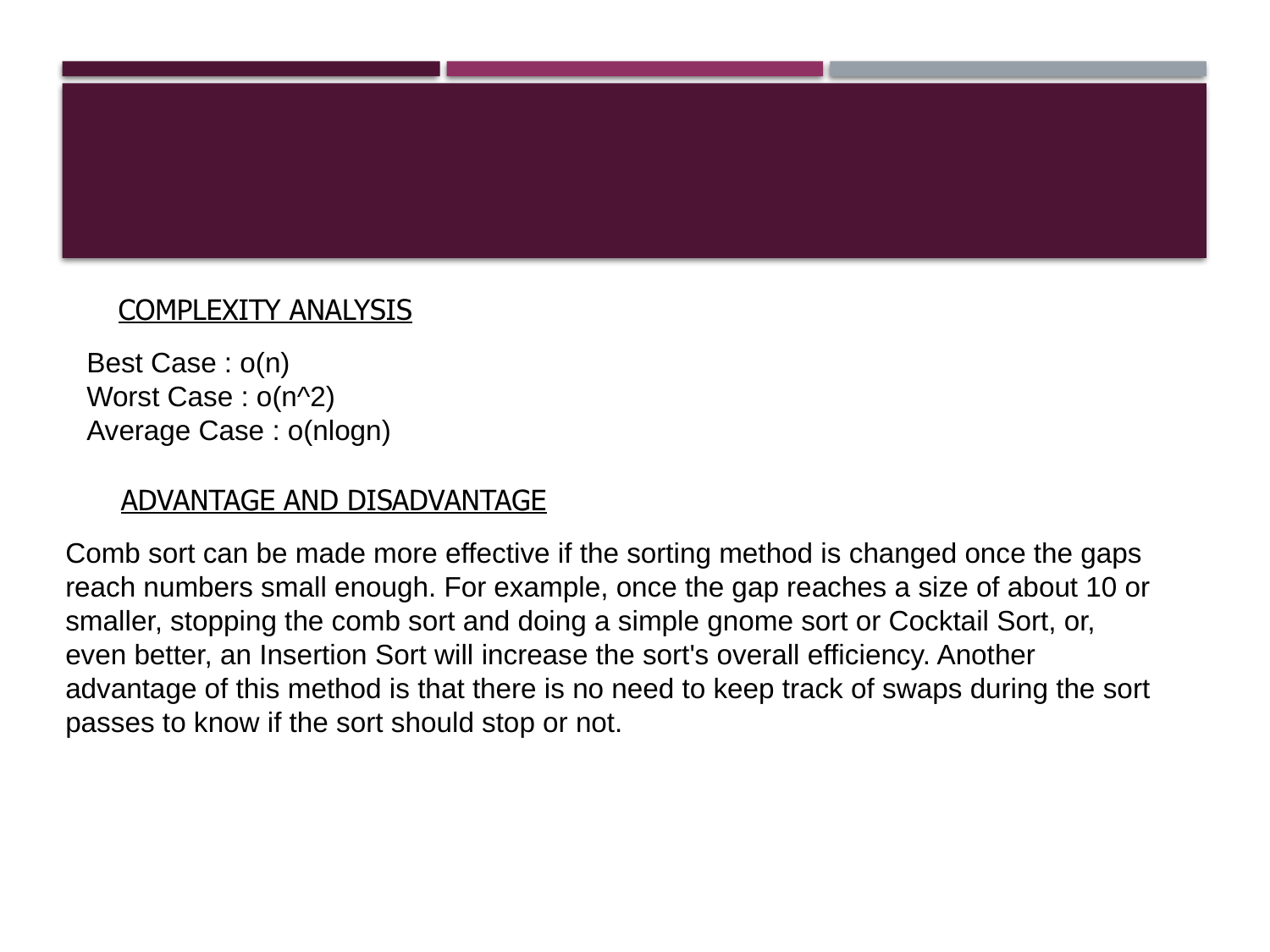

COMPLEXITY ANALYSIS

Best Case : o(n)
Worst Case : o(n^2)
Average Case : o(nlogn)
ADVANTAGE AND DISADVANTAGE
Comb sort can be made more effective if the sorting method is changed once the gaps reach numbers small enough. For example, once the gap reaches a size of about 10 or smaller, stopping the comb sort and doing a simple gnome sort or Cocktail Sort, or, even better, an Insertion Sort will increase the sort's overall efficiency. Another advantage of this method is that there is no need to keep track of swaps during the sort passes to know if the sort should stop or not.